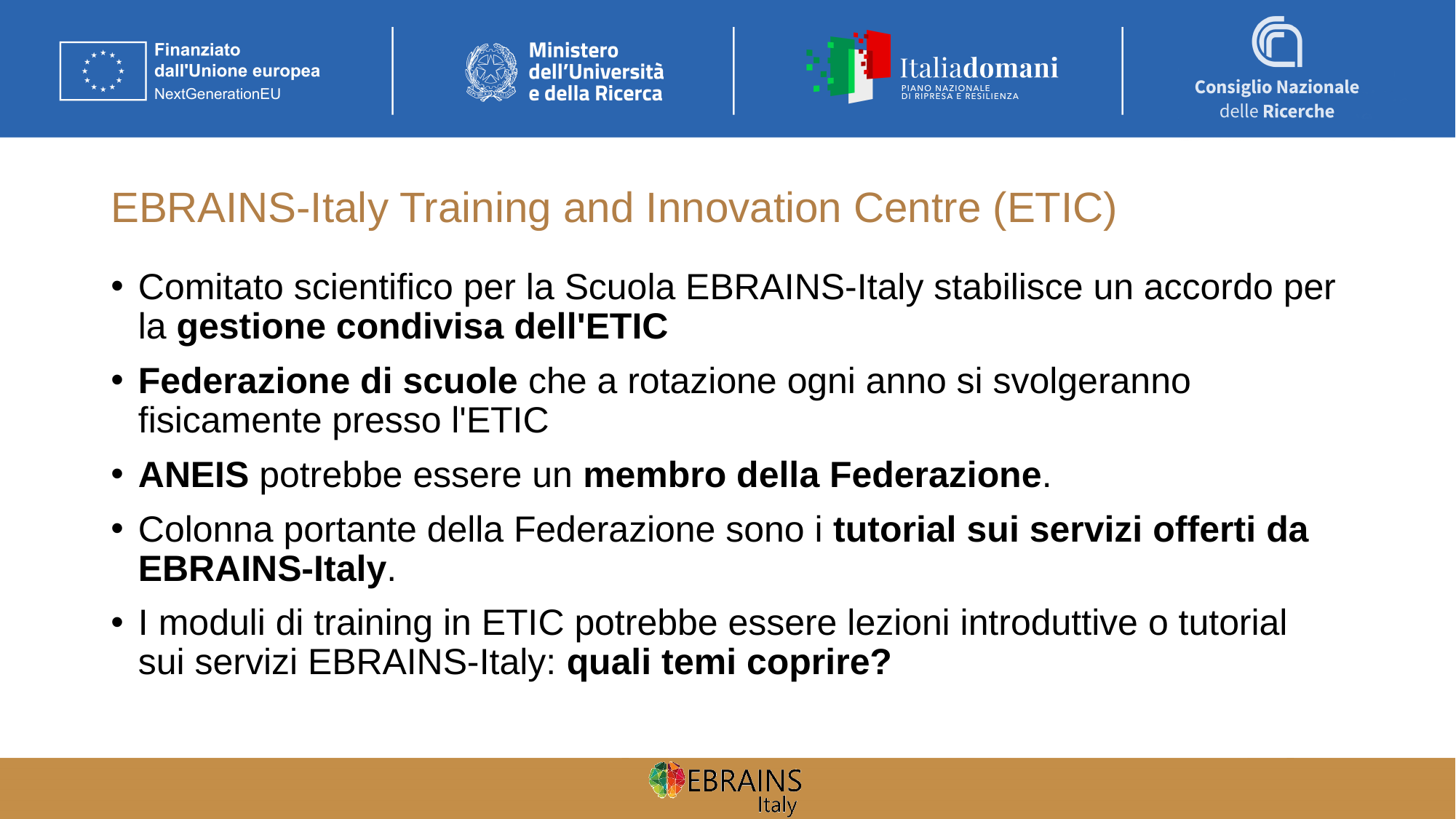

# EBRAINS-Italy Training and Innovation Centre (ETIC)
Comitato scientifico per la Scuola EBRAINS-Italy stabilisce un accordo per la gestione condivisa dell'ETIC
Federazione di scuole che a rotazione ogni anno si svolgeranno fisicamente presso l'ETIC
ANEIS potrebbe essere un membro della Federazione.
Colonna portante della Federazione sono i tutorial sui servizi offerti da EBRAINS-Italy.
I moduli di training in ETIC potrebbe essere lezioni introduttive o tutorial sui servizi EBRAINS-Italy: quali temi coprire?